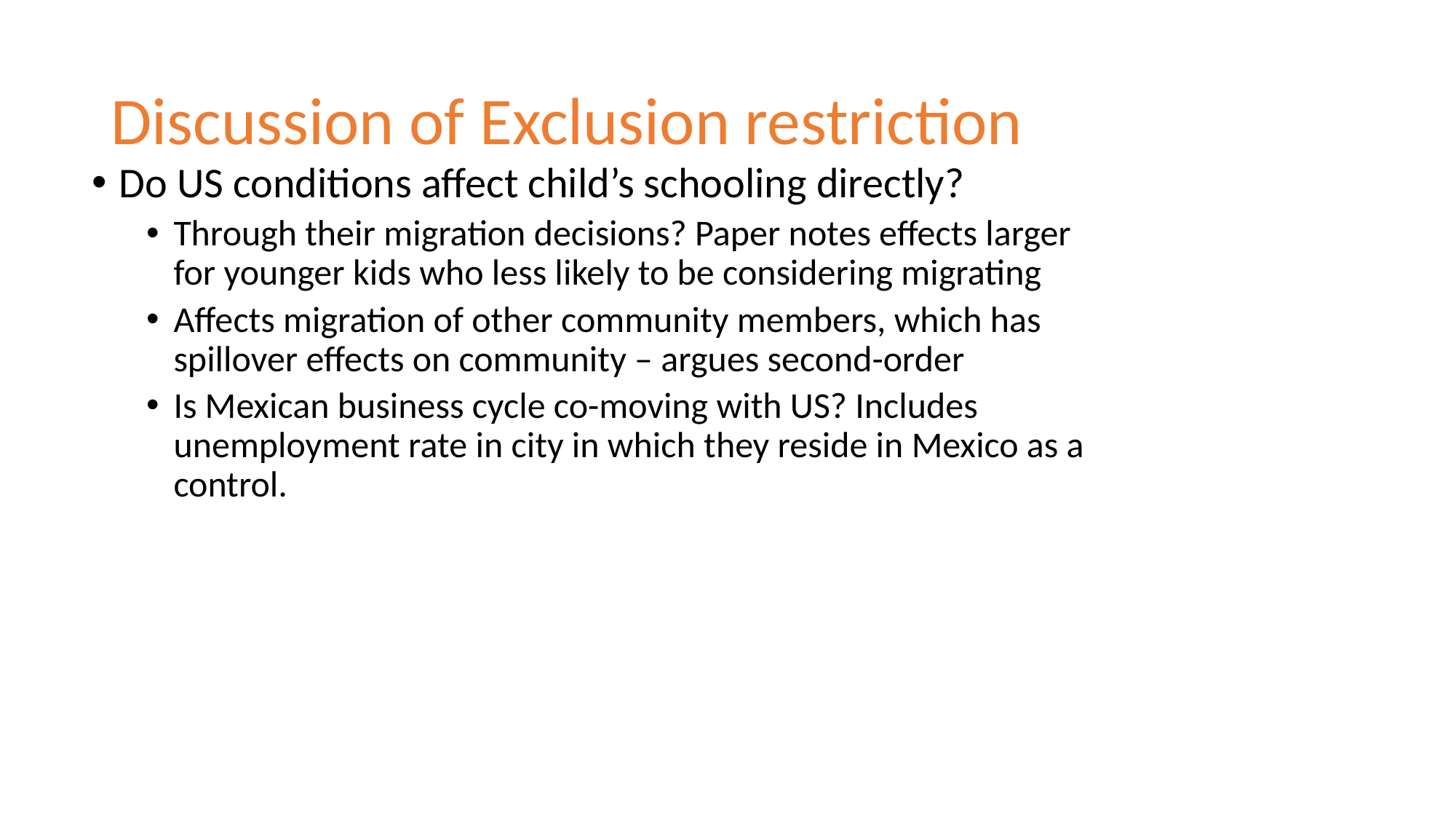

# Discussion of Exclusion restriction
Do US conditions affect child’s schooling directly?
Through their migration decisions? Paper notes effects larger for younger kids who less likely to be considering migrating
Affects migration of other community members, which has spillover effects on community – argues second-order
Is Mexican business cycle co-moving with US? Includes unemployment rate in city in which they reside in Mexico as a control.